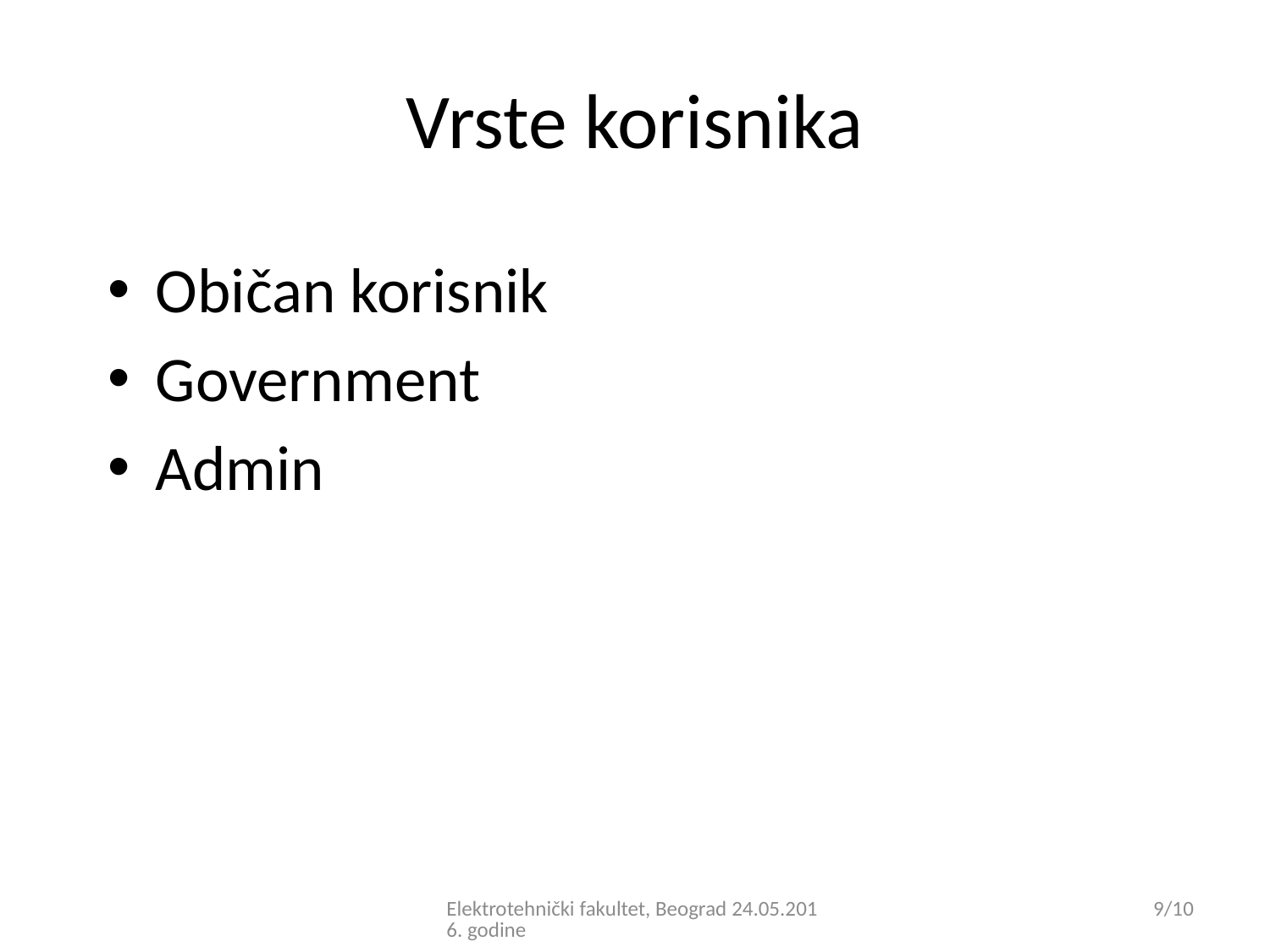

# Vrste korisnika

Običan korisnik
Government
Admin
Elektrotehnički fakultet, Beograd 24.05.2016. godine
9/10